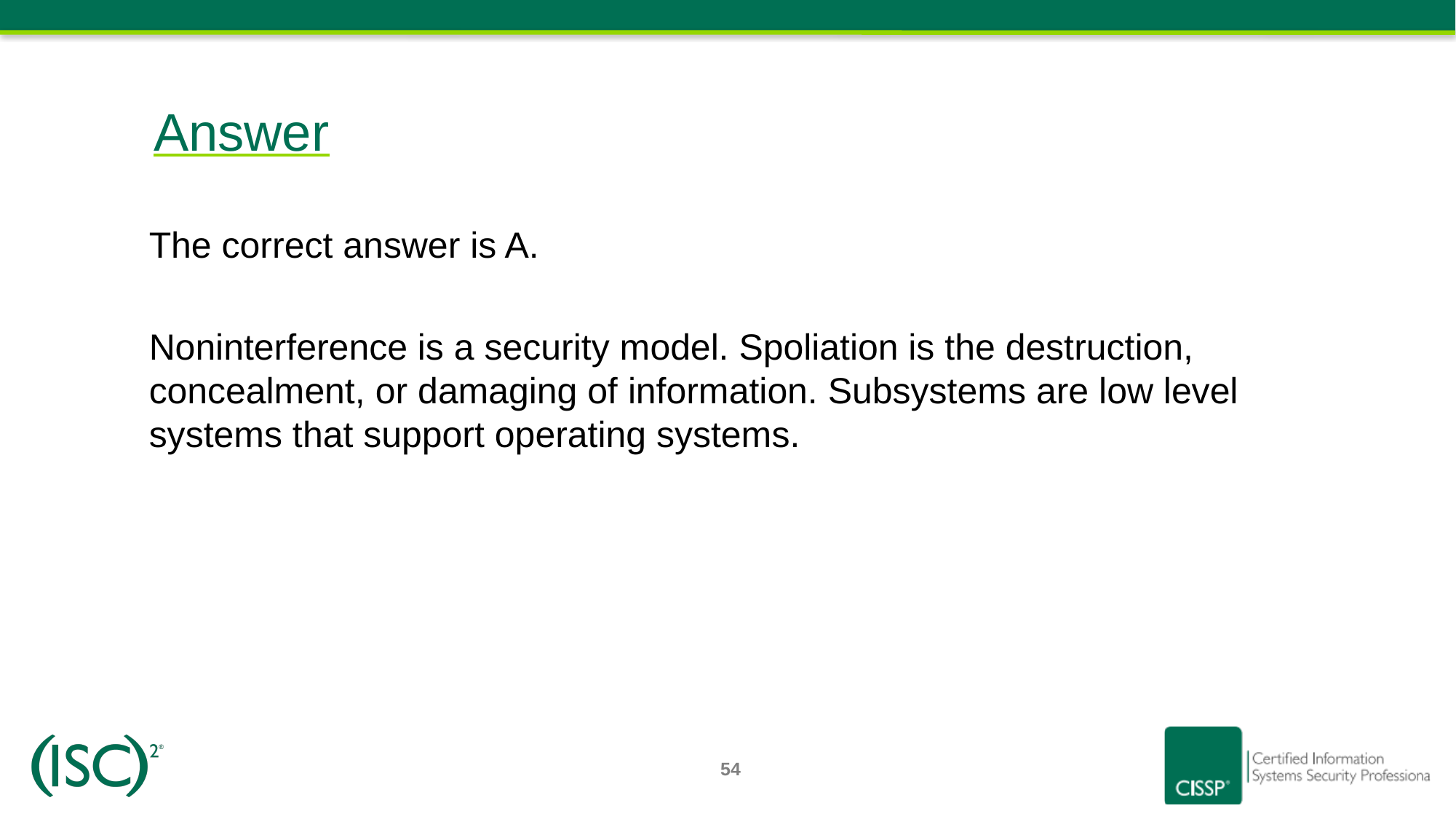

# Answer
The correct answer is A.

Noninterference is a security model. Spoliation is the destruction, concealment, or damaging of information. Subsystems are low level systems that support operating systems.